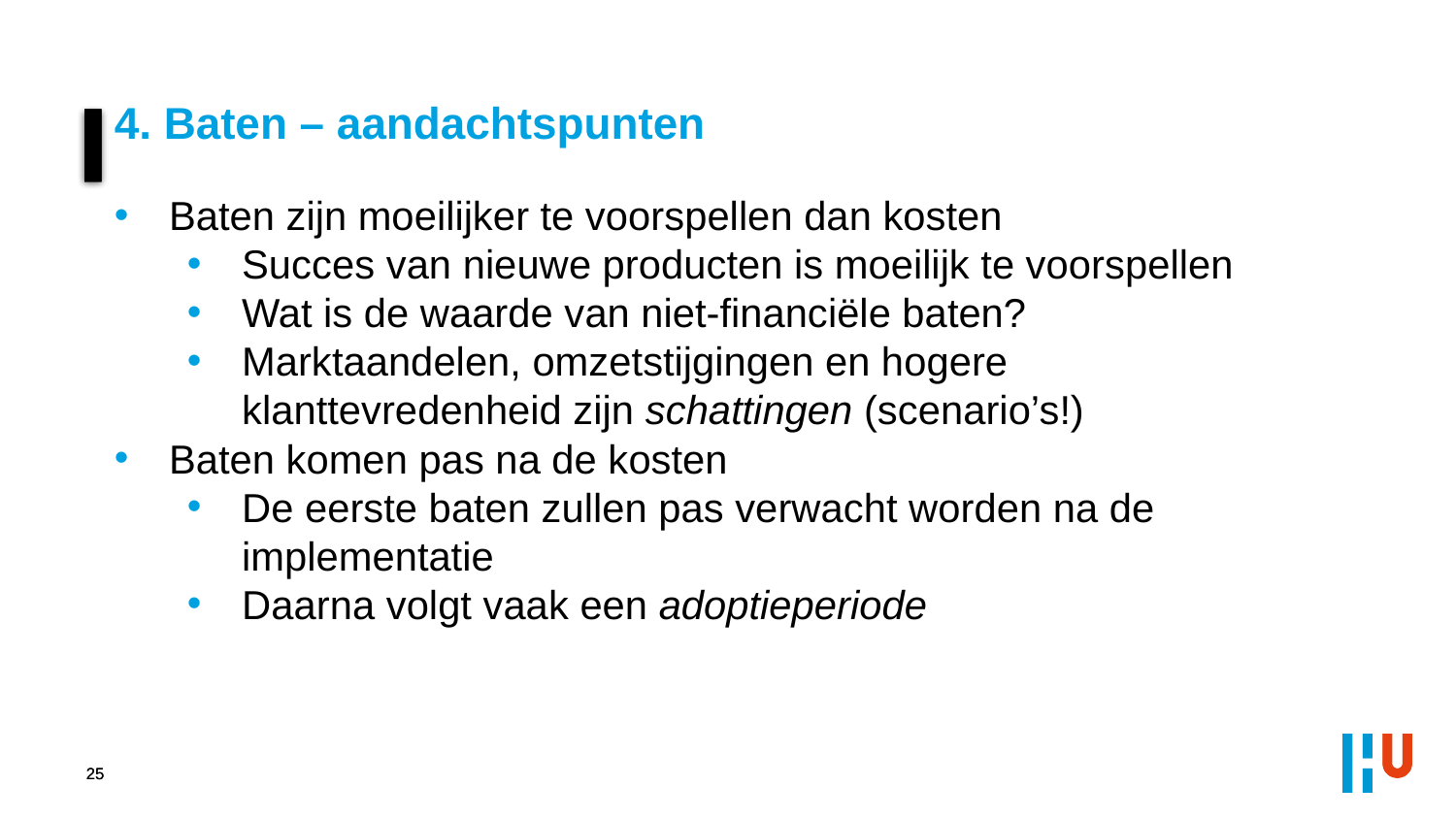

4. Baten – aandachtspunten
Baten zijn moeilijker te voorspellen dan kosten
Succes van nieuwe producten is moeilijk te voorspellen
Wat is de waarde van niet-financiële baten?
Marktaandelen, omzetstijgingen en hogere klanttevredenheid zijn schattingen (scenario’s!)
Baten komen pas na de kosten
De eerste baten zullen pas verwacht worden na de implementatie
Daarna volgt vaak een adoptieperiode